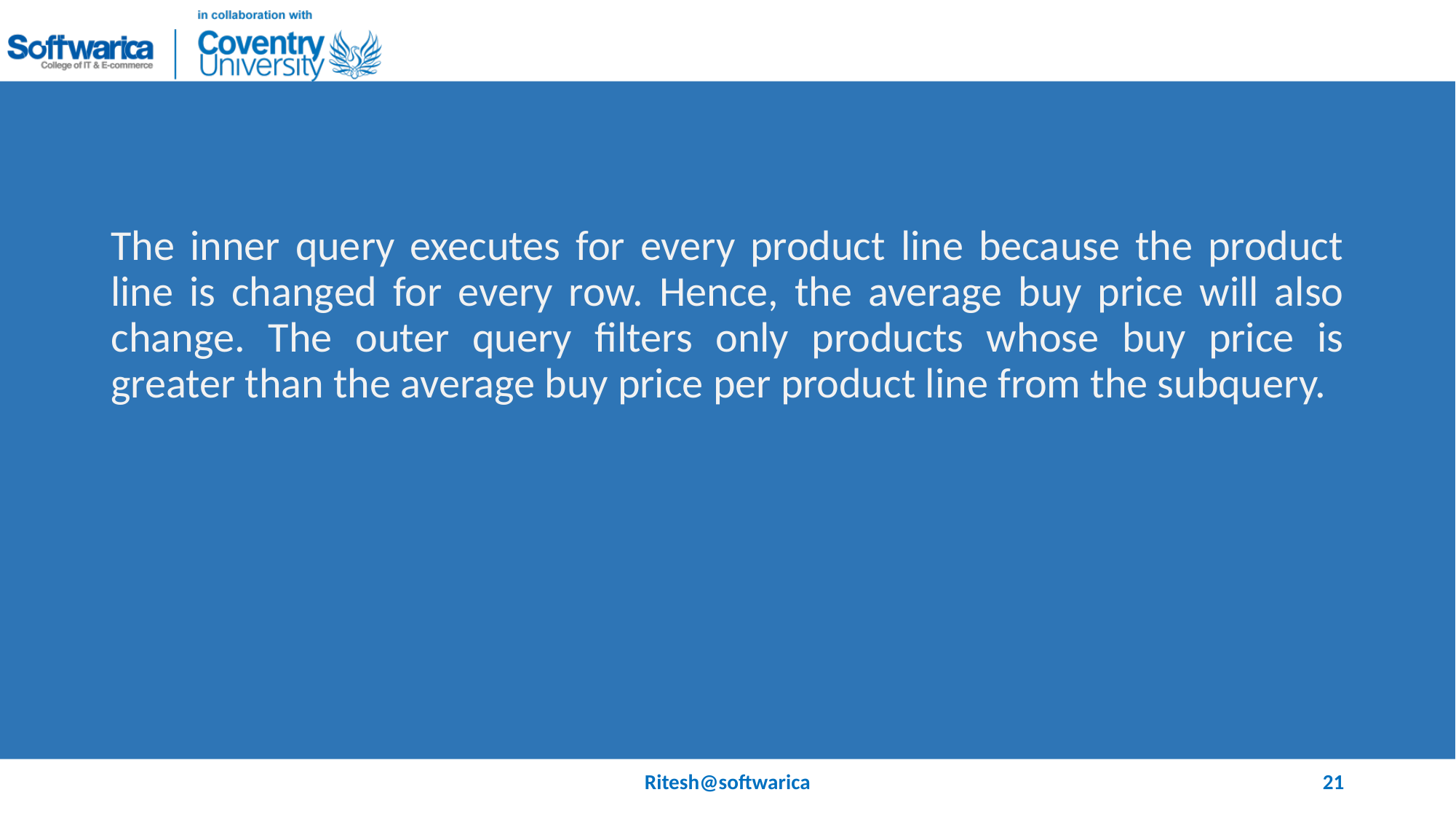

#
The inner query executes for every product line because the product line is changed for every row. Hence, the average buy price will also change. The outer query filters only products whose buy price is greater than the average buy price per product line from the subquery.
Ritesh@softwarica
21